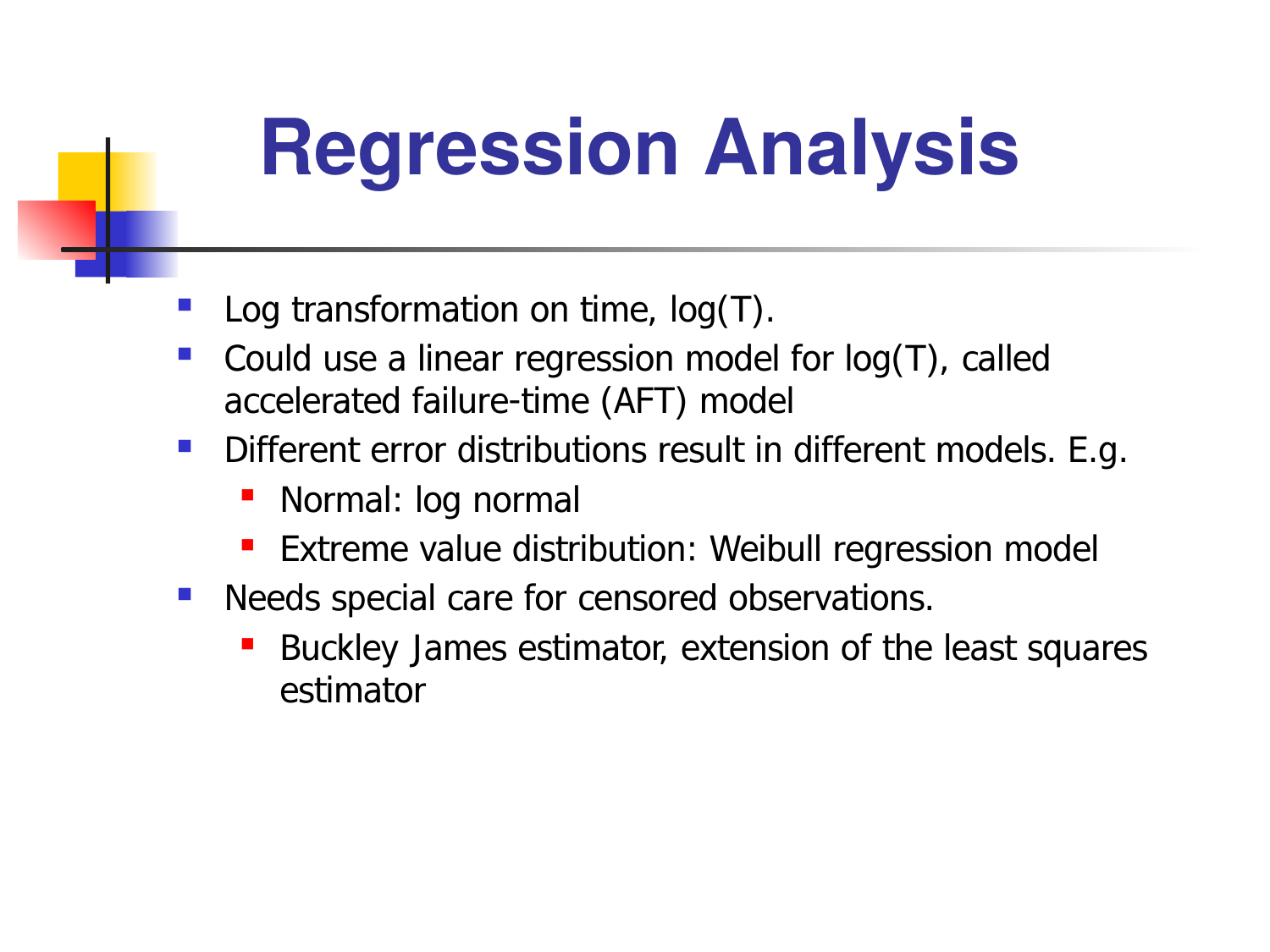

# Regression Analysis
Log transformation on time, log(T).
Could use a linear regression model for log(T), called accelerated failure-time (AFT) model
Different error distributions result in different models. E.g.
Normal: log normal
Extreme value distribution: Weibull regression model
Needs special care for censored observations.
Buckley James estimator, extension of the least squares estimator